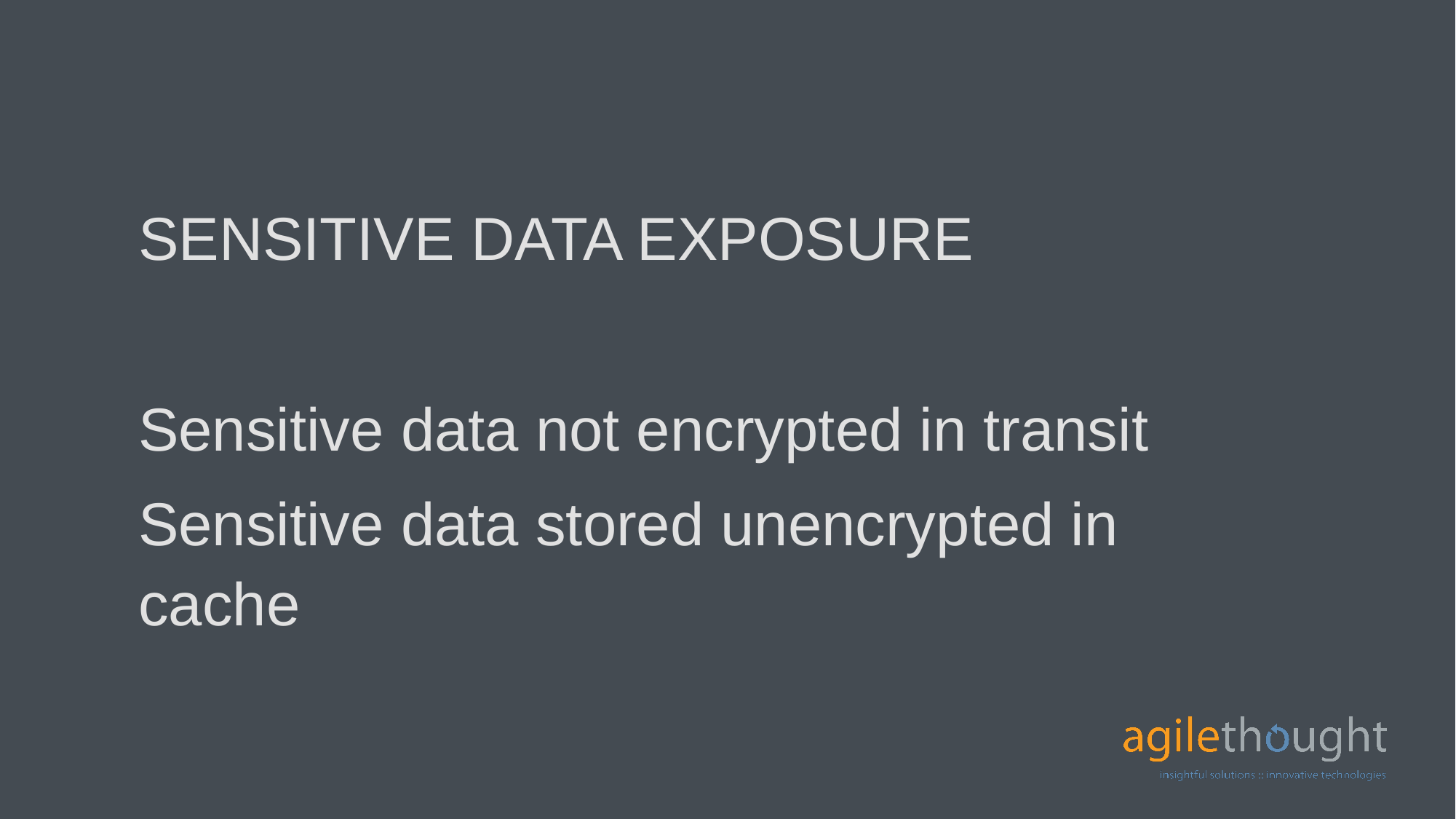

SENSITIVE DATA EXPOSURE

Sensitive data not encrypted in transit
Sensitive data stored unencrypted in cache